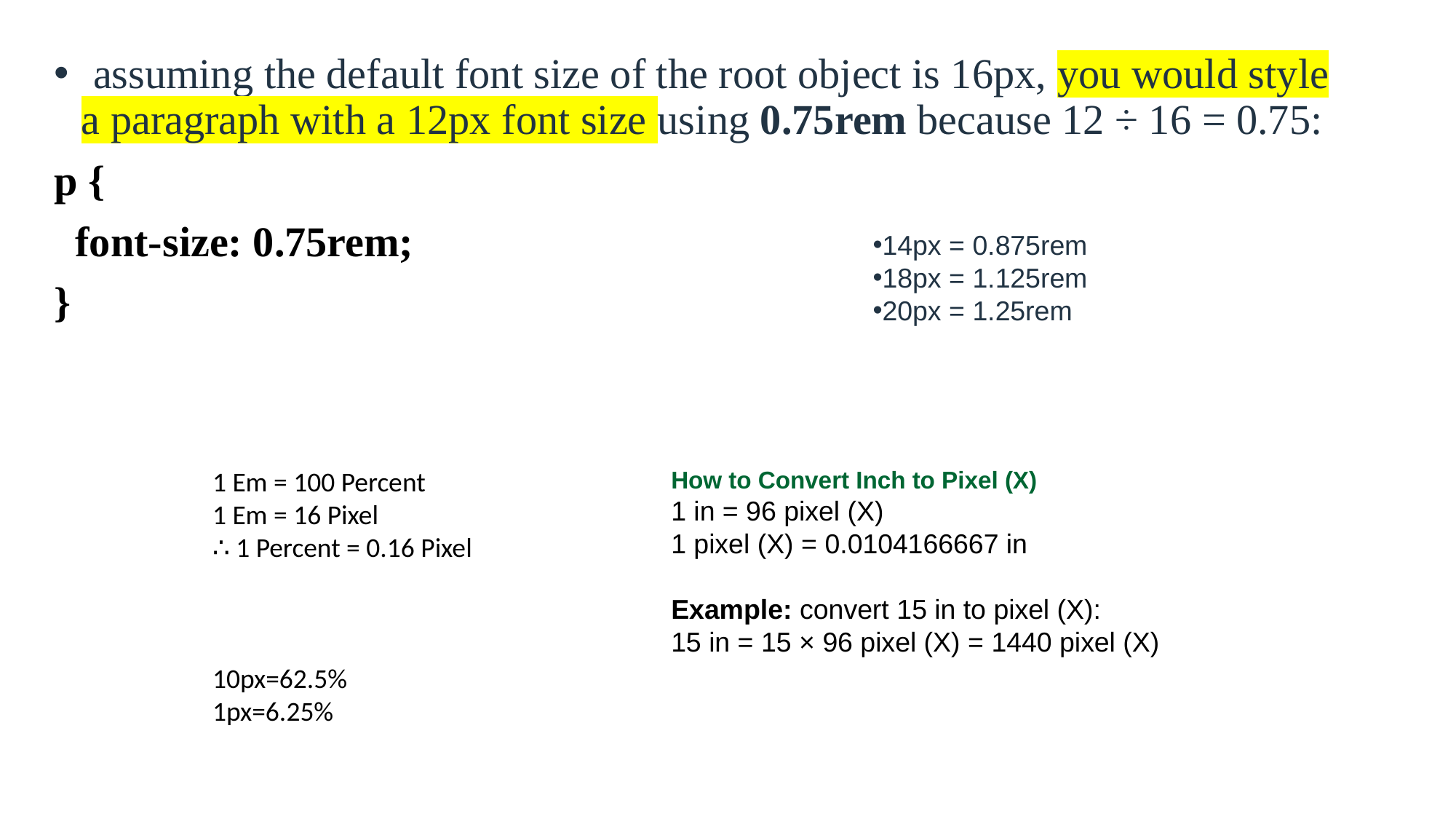

assuming the default font size of the root object is 16px, you would style a paragraph with a 12px font size using 0.75rem because 12 ÷ 16 = 0.75:
p {
  font-size: 0.75rem;
}

14px = 0.875rem
18px = 1.125rem
20px = 1.25rem
1 Em = 100 Percent
1 Em = 16 Pixel
∴ 1 Percent = 0.16 Pixel

10px=62.5%
1px=6.25%
How to Convert Inch to Pixel (X)
1 in = 96 pixel (X)
1 pixel (X) = 0.0104166667 in
Example: convert 15 in to pixel (X):
15 in = 15 × 96 pixel (X) = 1440 pixel (X)